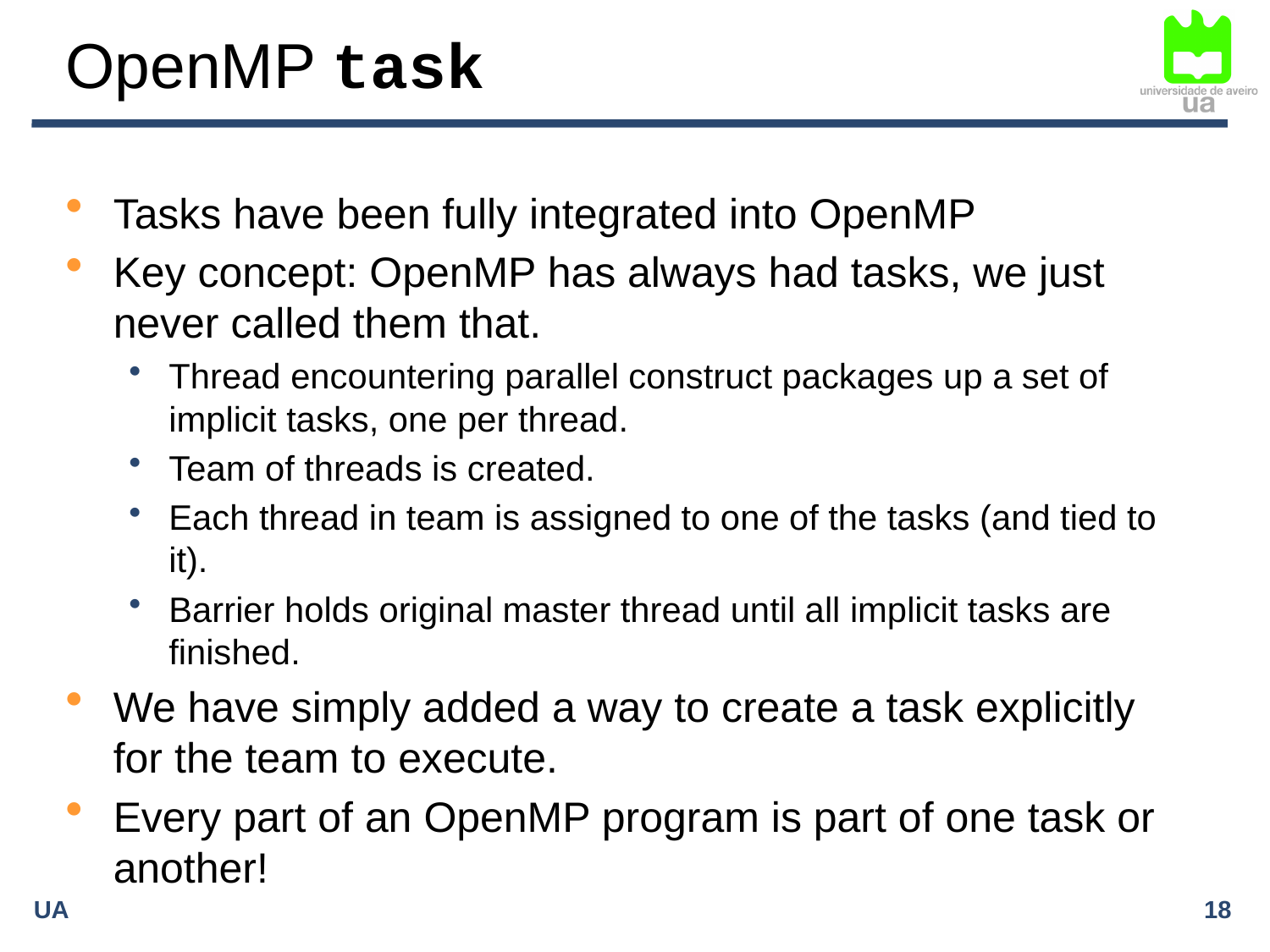

# OpenMP task
Tasks have been fully integrated into OpenMP
Key concept: OpenMP has always had tasks, we just never called them that.
Thread encountering parallel construct packages up a set of implicit tasks, one per thread.
Team of threads is created.
Each thread in team is assigned to one of the tasks (and tied to it).
Barrier holds original master thread until all implicit tasks are finished.
We have simply added a way to create a task explicitly for the team to execute.
Every part of an OpenMP program is part of one task or another!